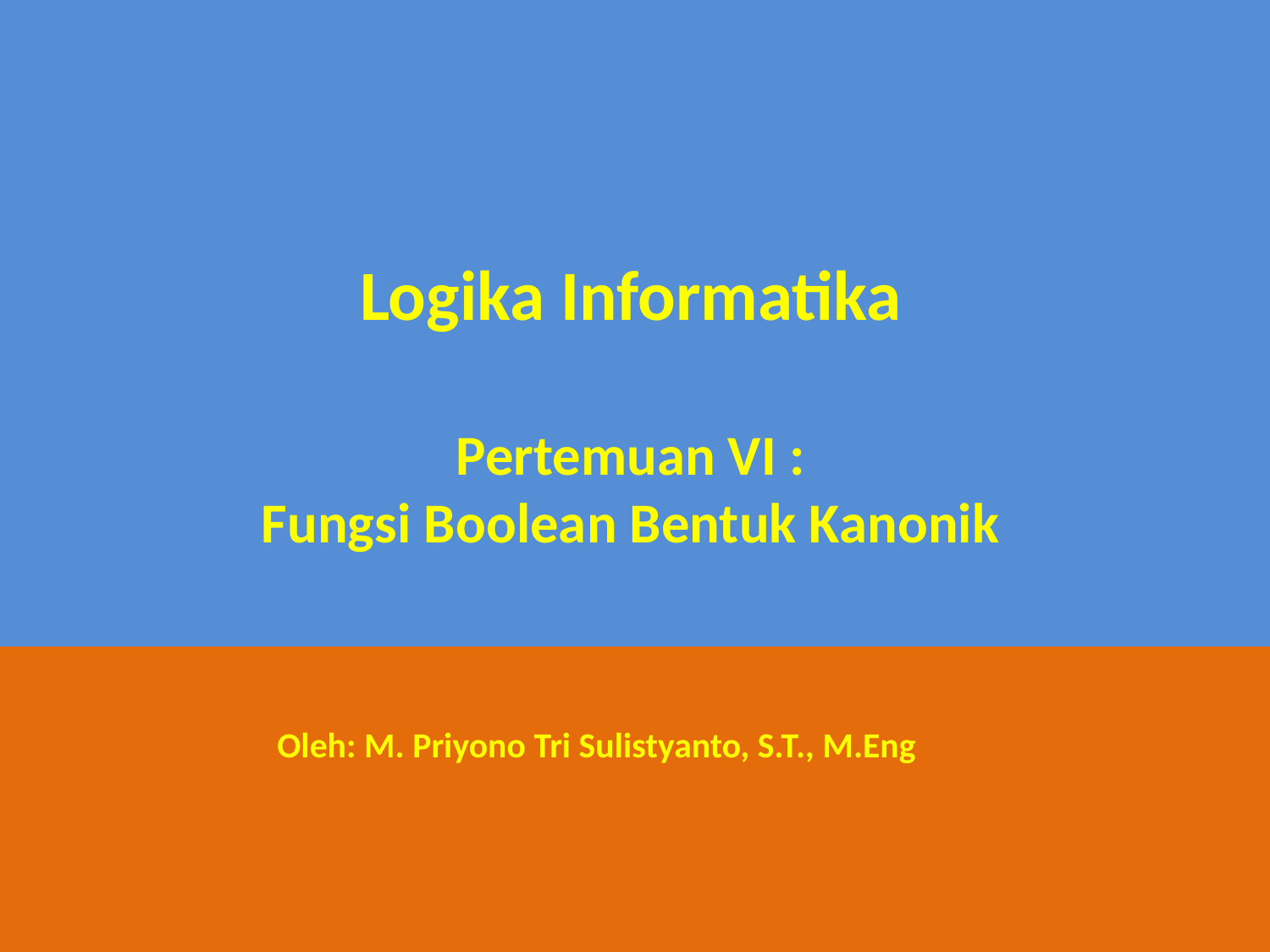

Logika Informatika

Pertemuan VI :
Fungsi Boolean Bentuk Kanonik

Oleh: M. Priyono Tri Sulistyanto, S.T., M.Eng